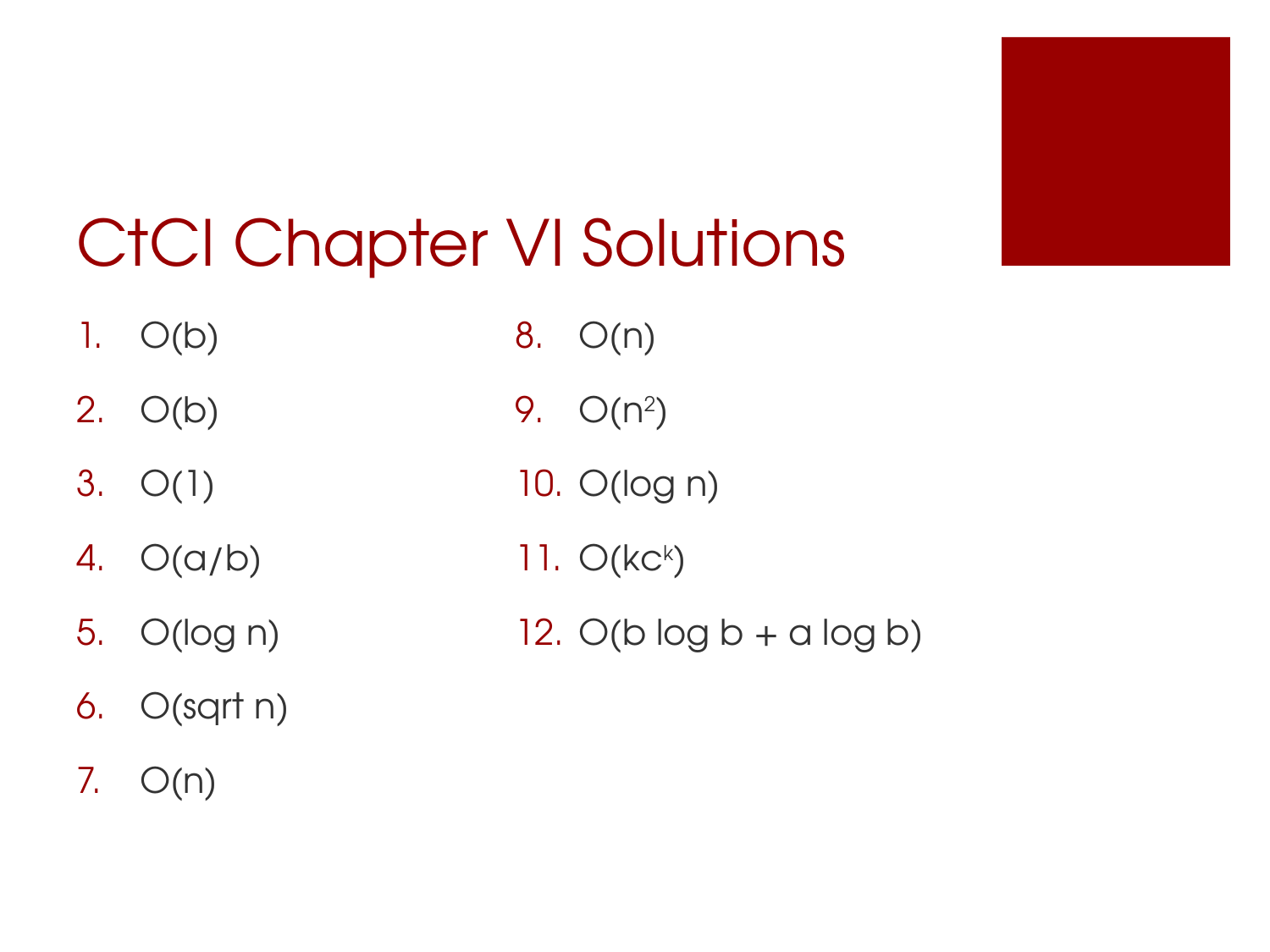

# CtCI Chapter VI Solutions
O(b)
O(b)
O(1)
O(a/b)
O(log n)
O(sqrt n)
O(n)
O(n)
O(n2)
O(log n)
O(kck)
O(b log b + a log b)